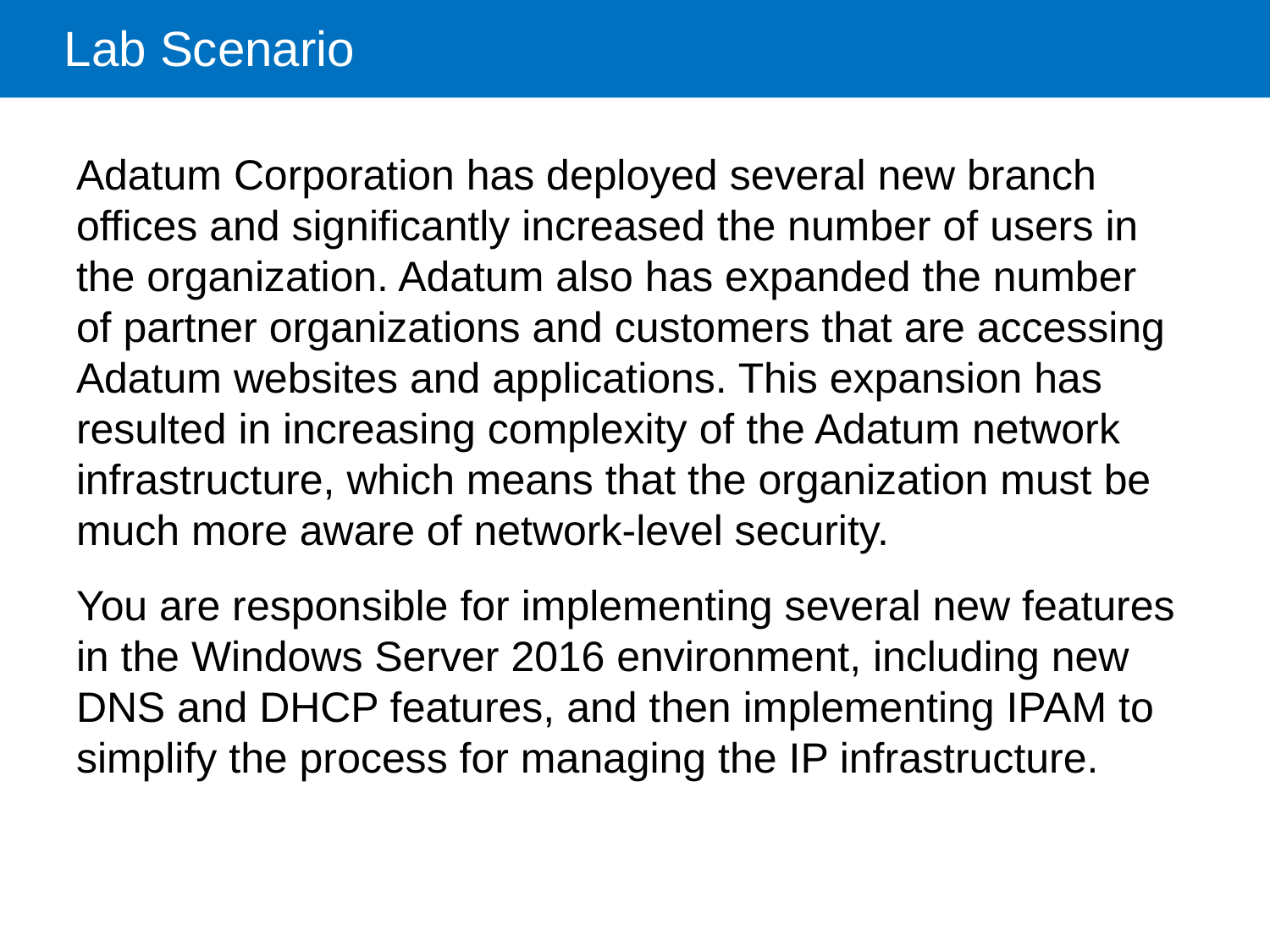

# Lab Scenario
Adatum Corporation has deployed several new branch offices and significantly increased the number of users in the organization. Adatum also has expanded the number of partner organizations and customers that are accessing Adatum websites and applications. This expansion has resulted in increasing complexity of the Adatum network infrastructure, which means that the organization must be much more aware of network-level security.
You are responsible for implementing several new features in the Windows Server 2016 environment, including new DNS and DHCP features, and then implementing IPAM to simplify the process for managing the IP infrastructure.